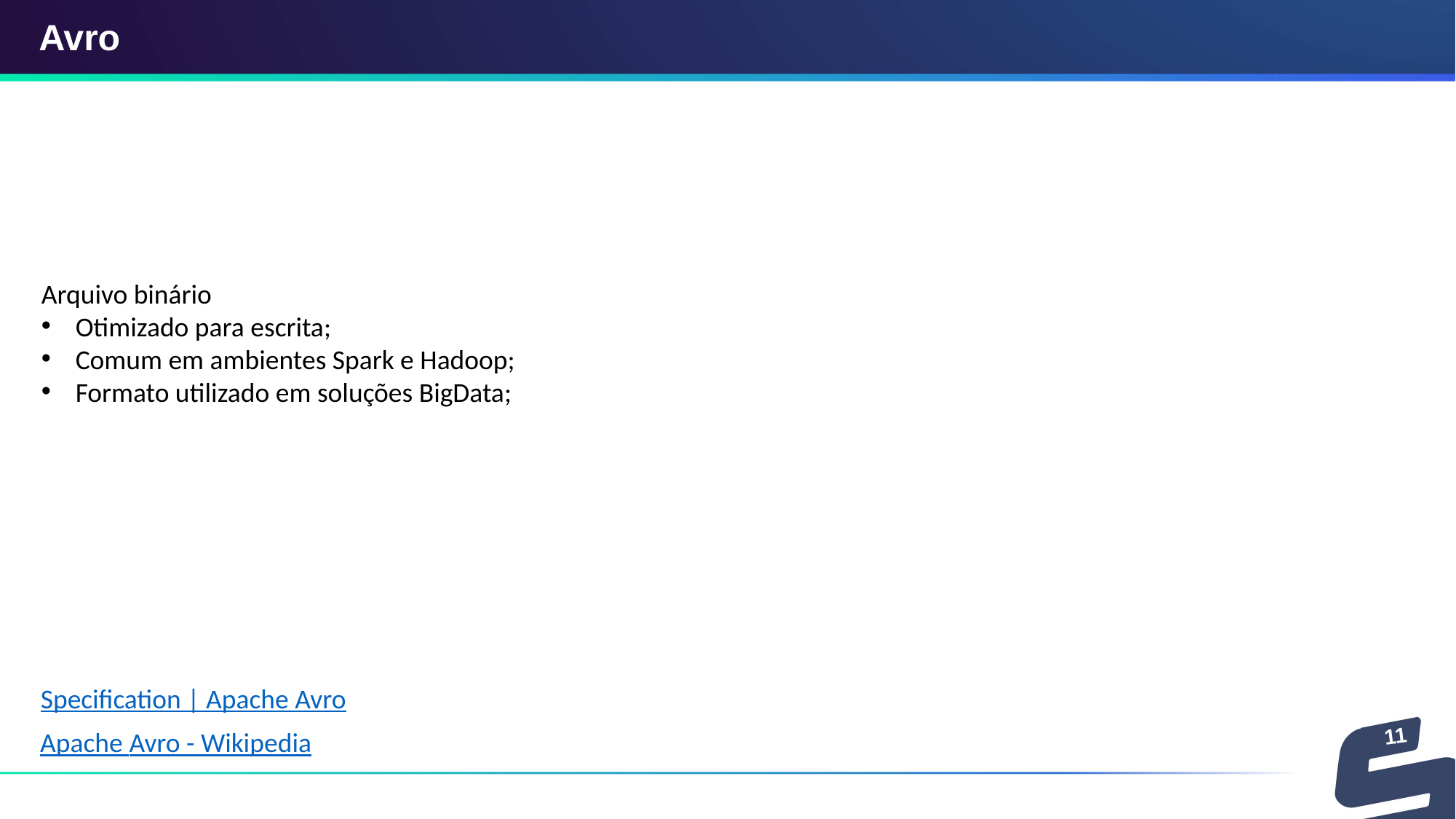

Avro
Arquivo binário
Otimizado para escrita;
Comum em ambientes Spark e Hadoop;
Formato utilizado em soluções BigData;
Specification | Apache Avro
11
Apache Avro - Wikipedia